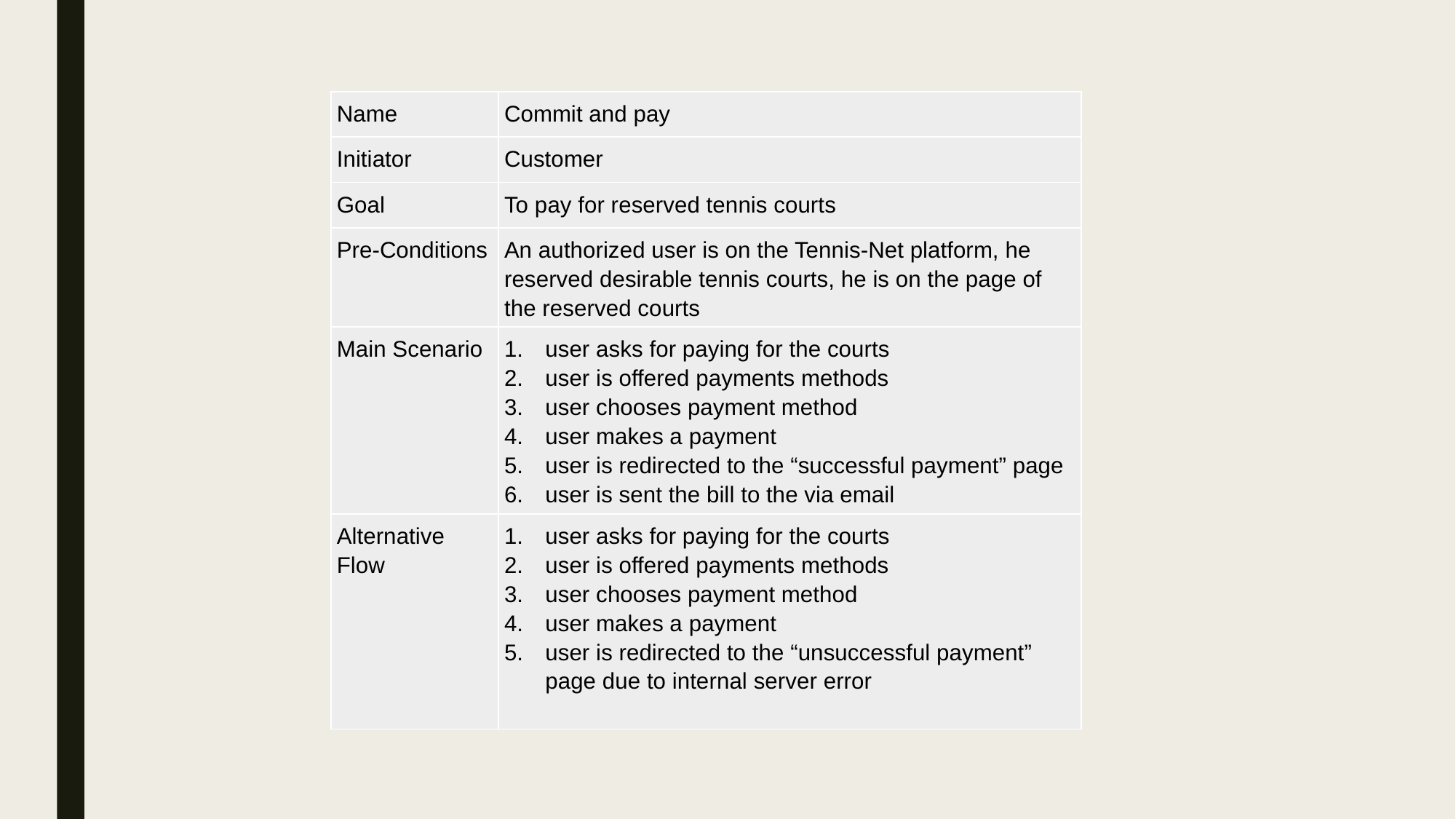

| Name | Commit and pay |
| --- | --- |
| Initiator | Customer |
| Goal | To pay for reserved tennis courts |
| Pre-Conditions | An authorized user is on the Tennis-Net platform, he reserved desirable tennis courts, he is on the page of the reserved courts |
| Main Scenario | user asks for paying for the courts user is offered payments methods user chooses payment method user makes a payment user is redirected to the “successful payment” page user is sent the bill to the via email |
| Alternative Flow | user asks for paying for the courts user is offered payments methods user chooses payment method user makes a payment user is redirected to the “unsuccessful payment” page due to internal server error |